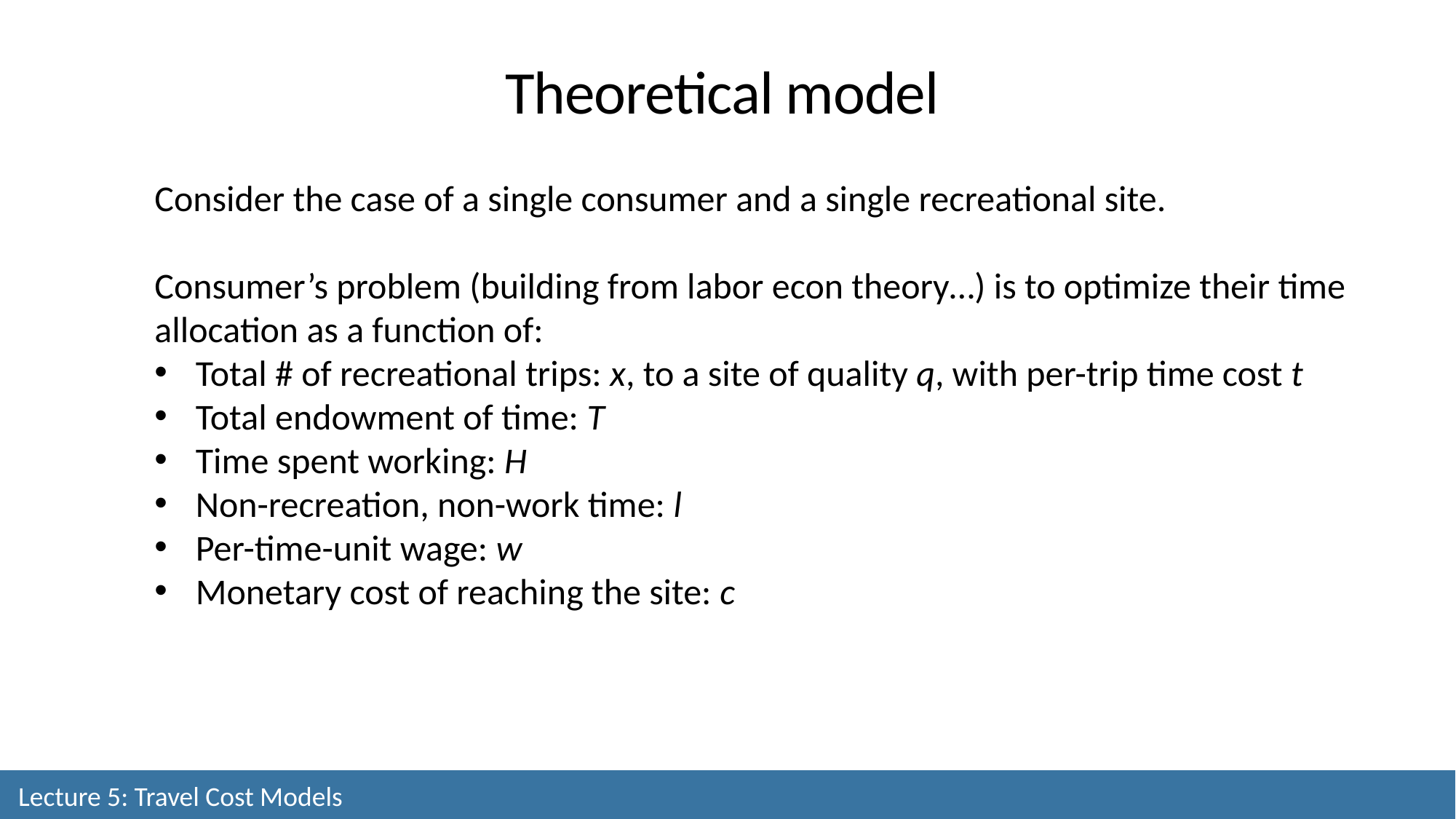

Theoretical model
Consider the case of a single consumer and a single recreational site.

Consumer’s problem (building from labor econ theory…) is to optimize their time allocation as a function of:
Total # of recreational trips: x, to a site of quality q, with per-trip time cost t
Total endowment of time: T
Time spent working: H
Non-recreation, non-work time: l
Per-time-unit wage: w
Monetary cost of reaching the site: c